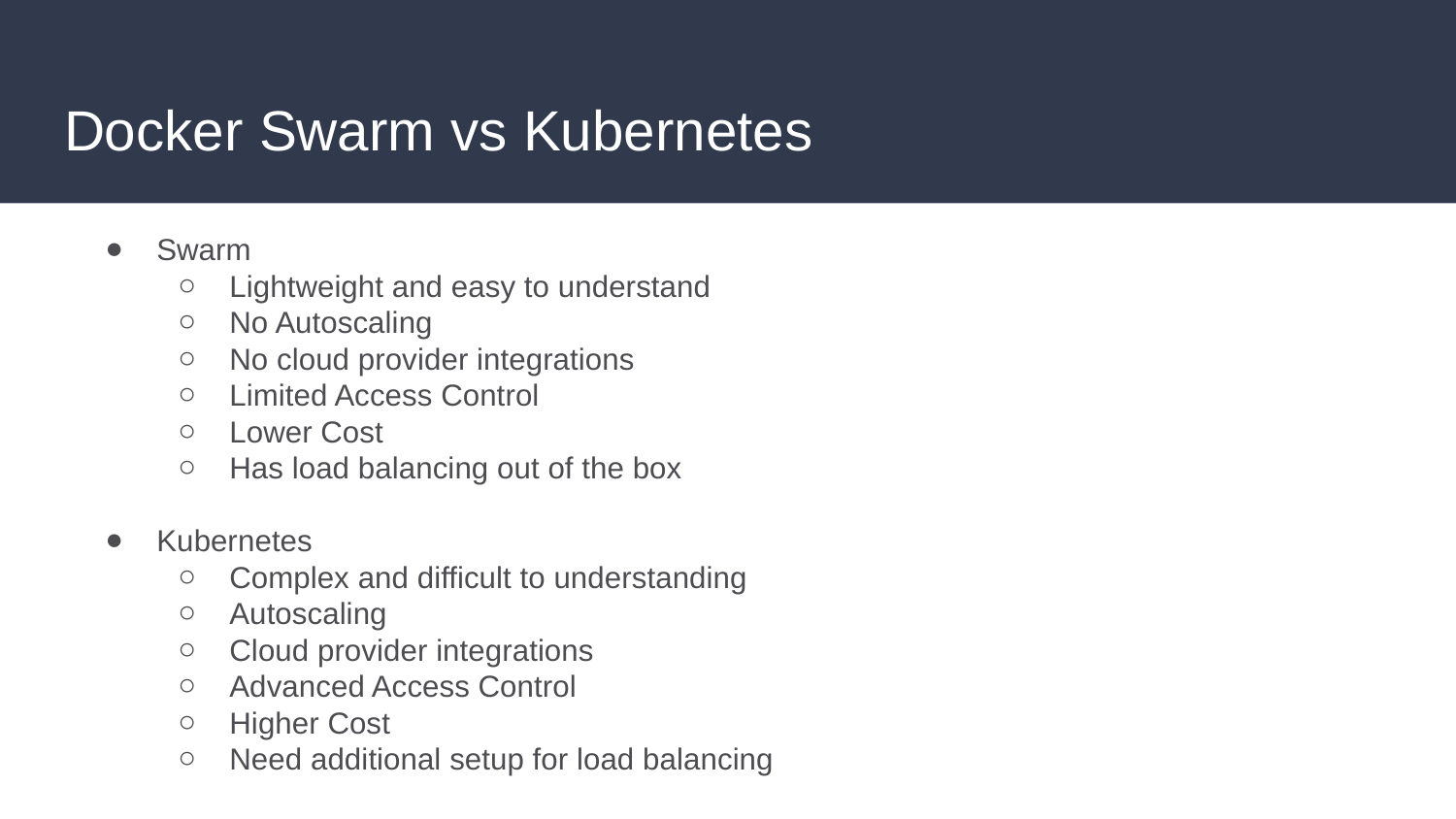

# Docker Swarm vs Kubernetes
Swarm
Lightweight and easy to understand
No Autoscaling
No cloud provider integrations
Limited Access Control
Lower Cost
Has load balancing out of the box
Kubernetes
Complex and difficult to understanding
Autoscaling
Cloud provider integrations
Advanced Access Control
Higher Cost
Need additional setup for load balancing